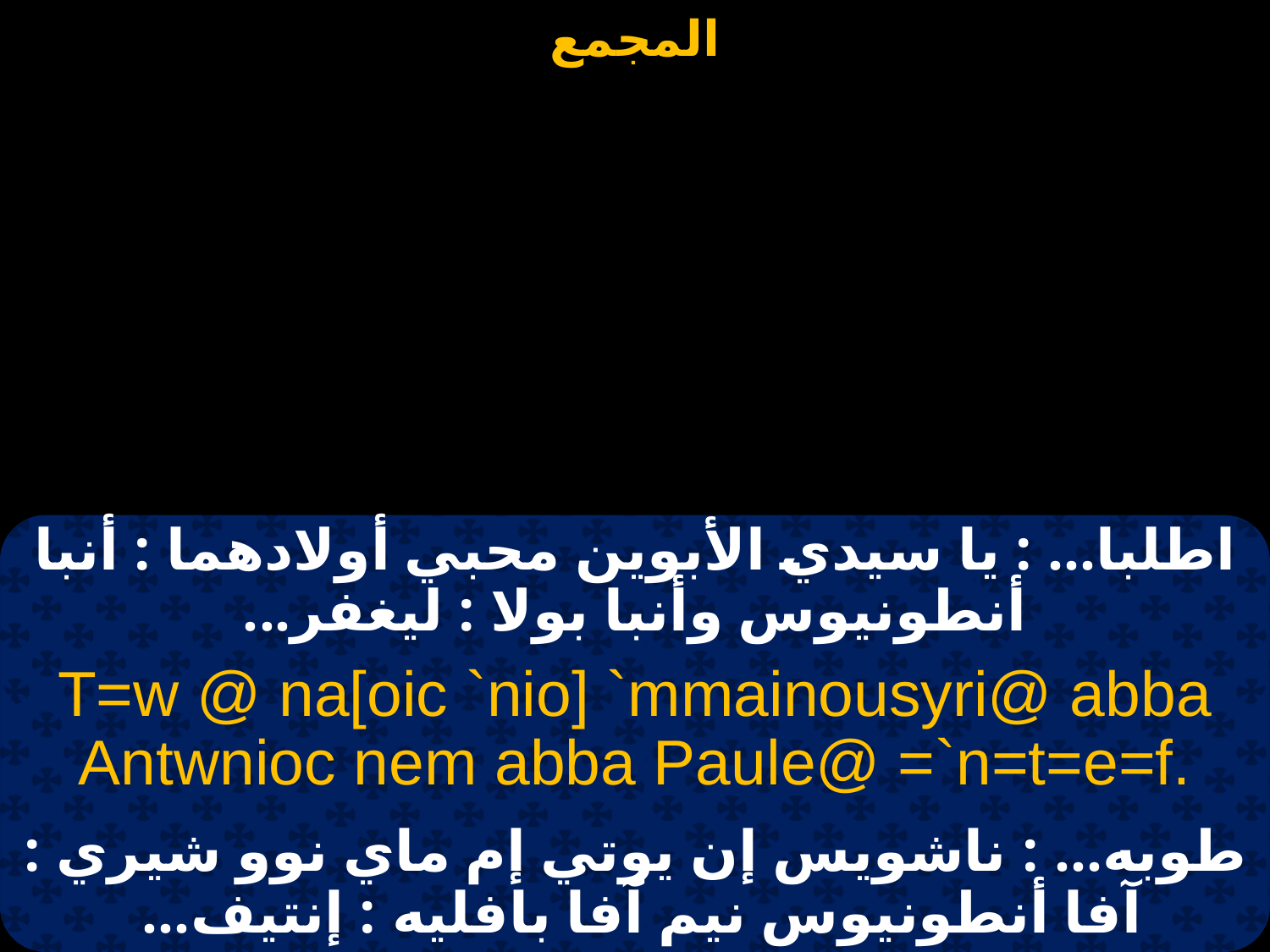

#
اطلبا... : يا سيدي الأبوين محبي أولادهما : أنبا أنطونيوس وأنبا بولا : ليغفر...
T=w @ na[oic `nio] `mmainousyri@ abba Antwnioc nem abba Paule@ =`n=t=e=f.
طوبه... : ناشويس إن يوتي إم ماي نوو شيري : آفا أنطونيوس نيم آفا بافليه : إنتيف...